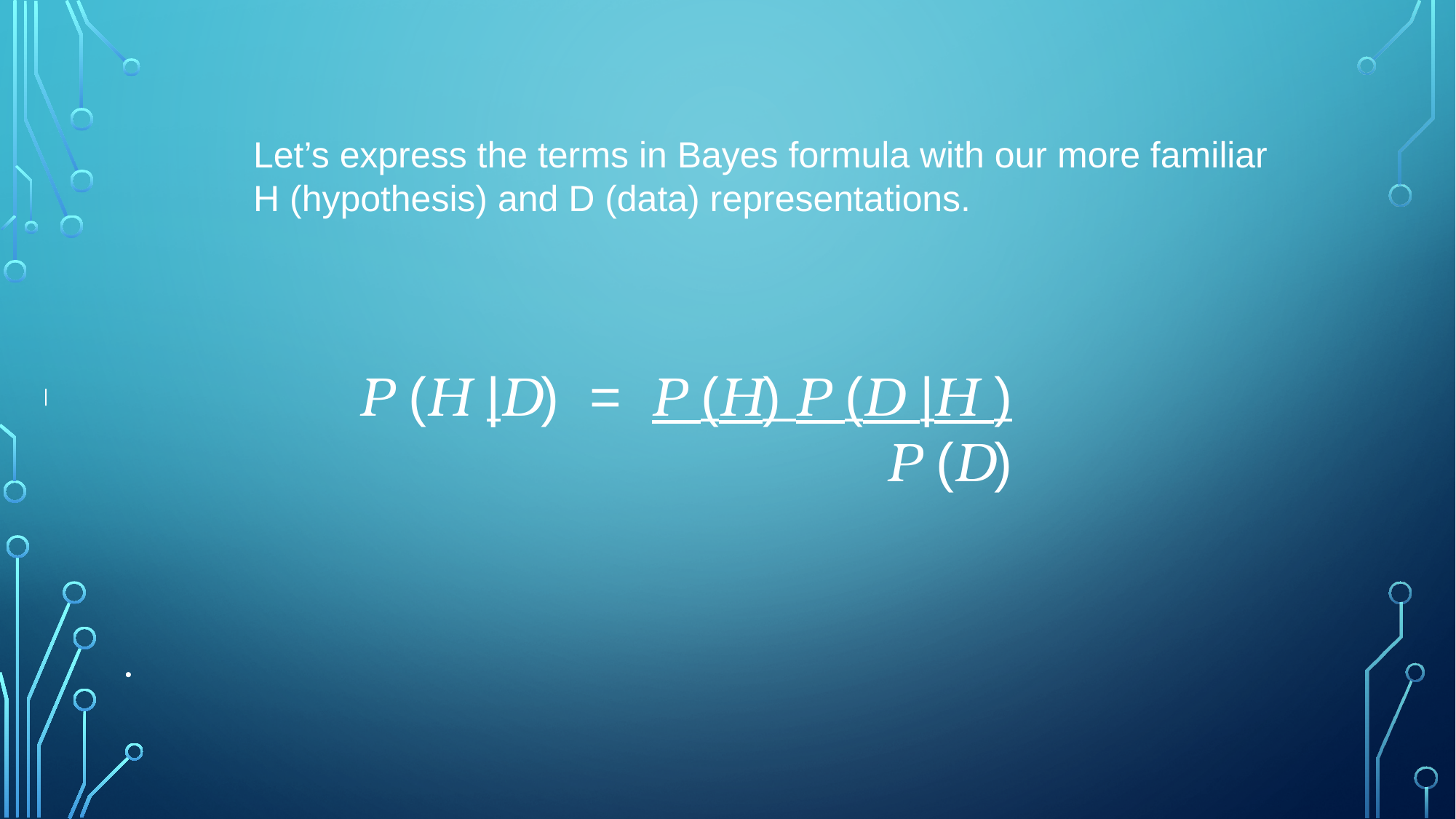

Let’s express the terms in Bayes formula with our more familiar H (hypothesis) and D (data) representations.

P (H |D)  =  P (H) P (D |H )
P (D)
|

•
•